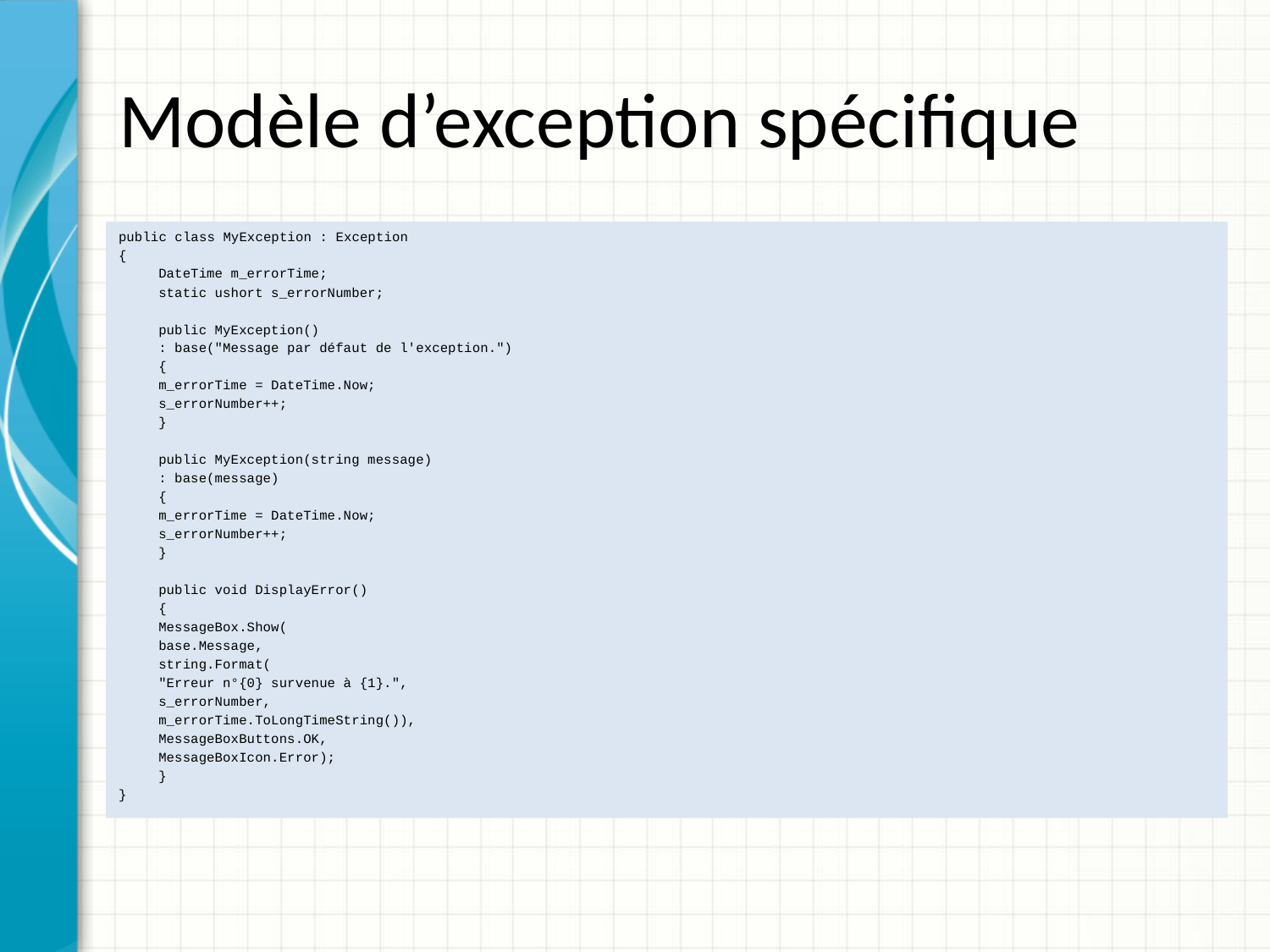

# Modèle d’exception spécifique
public class MyException : Exception
{
	DateTime m_errorTime;
	static ushort s_errorNumber;

	public MyException()
		: base("Message par défaut de l'exception.")
	{
		m_errorTime = DateTime.Now;
		s_errorNumber++;
	}

	public MyException(string message)
		: base(message)
	{
		m_errorTime = DateTime.Now;
		s_errorNumber++;
	}

	public void DisplayError()
	{
		MessageBox.Show(
			base.Message,
			string.Format(
				"Erreur n°{0} survenue à {1}.",
				s_errorNumber,
				m_errorTime.ToLongTimeString()),
			MessageBoxButtons.OK,
			MessageBoxIcon.Error);
	}
}